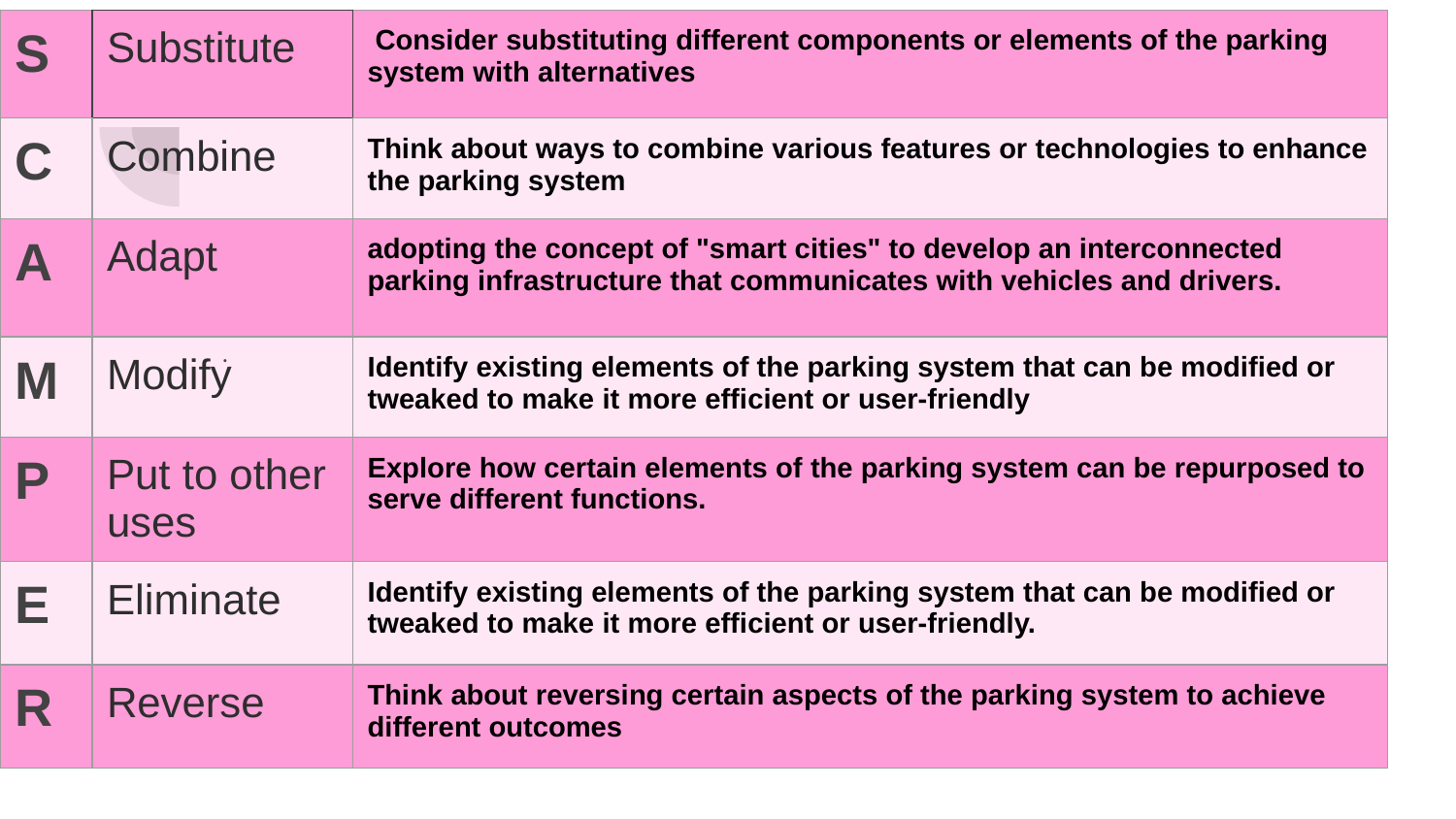

| S | Substitute | Consider substituting different components or elements of the parking system with alternatives |
| --- | --- | --- |
| C | Combine | Think about ways to combine various features or technologies to enhance the parking system |
| A | Adapt | adopting the concept of "smart cities" to develop an interconnected parking infrastructure that communicates with vehicles and drivers. |
| M | Modify | Identify existing elements of the parking system that can be modified or tweaked to make it more efficient or user-friendly |
| P | Put to other uses | Explore how certain elements of the parking system can be repurposed to serve different functions. |
| E | Eliminate | Identify existing elements of the parking system that can be modified or tweaked to make it more efficient or user-friendly. |
| R | Reverse | Think about reversing certain aspects of the parking system to achieve different outcomes |
.